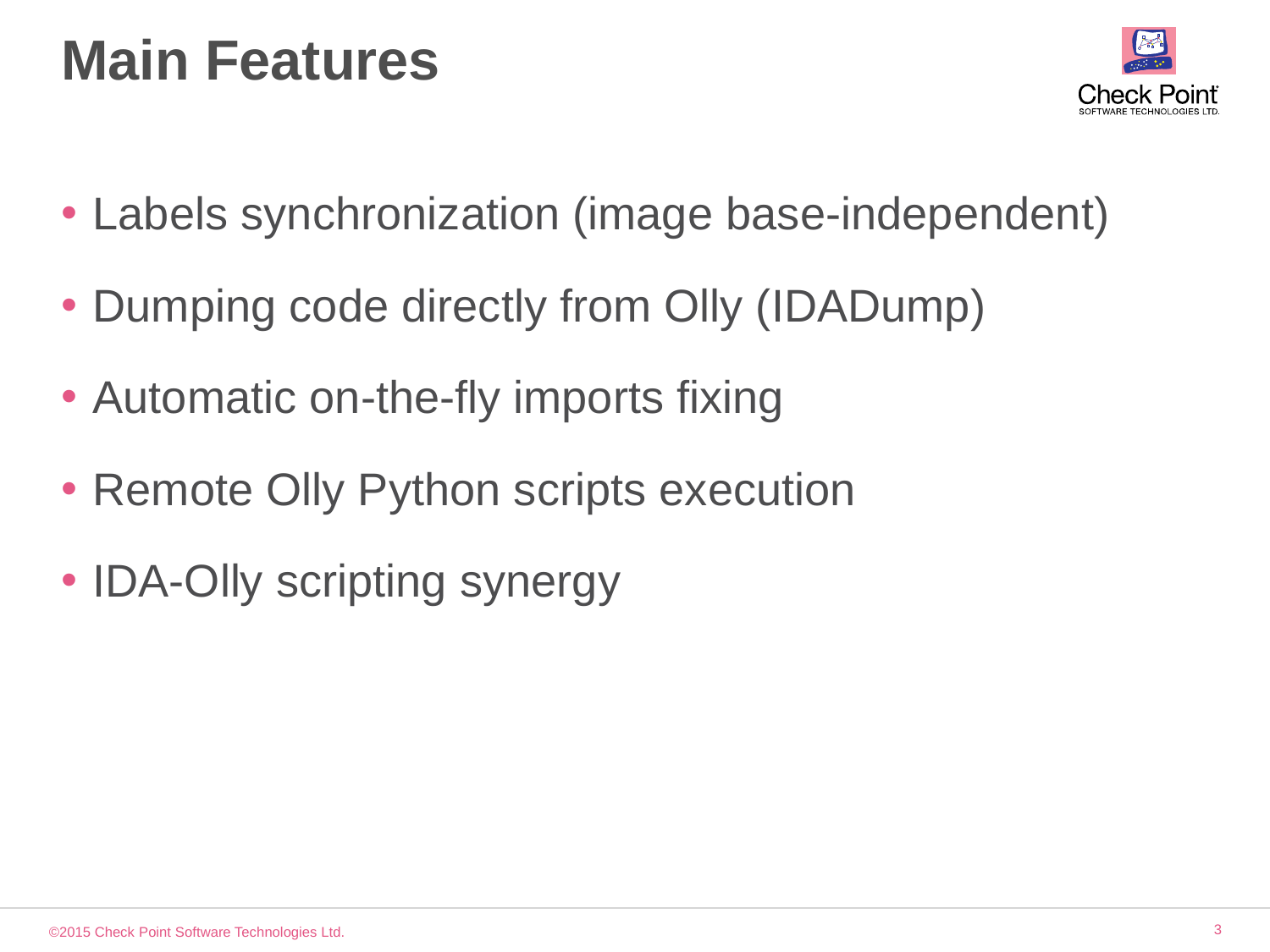

# Main Features
Labels synchronization (image base-independent)
Dumping code directly from Olly (IDADump)
Automatic on-the-fly imports fixing
Remote Olly Python scripts execution
IDA-Olly scripting synergy